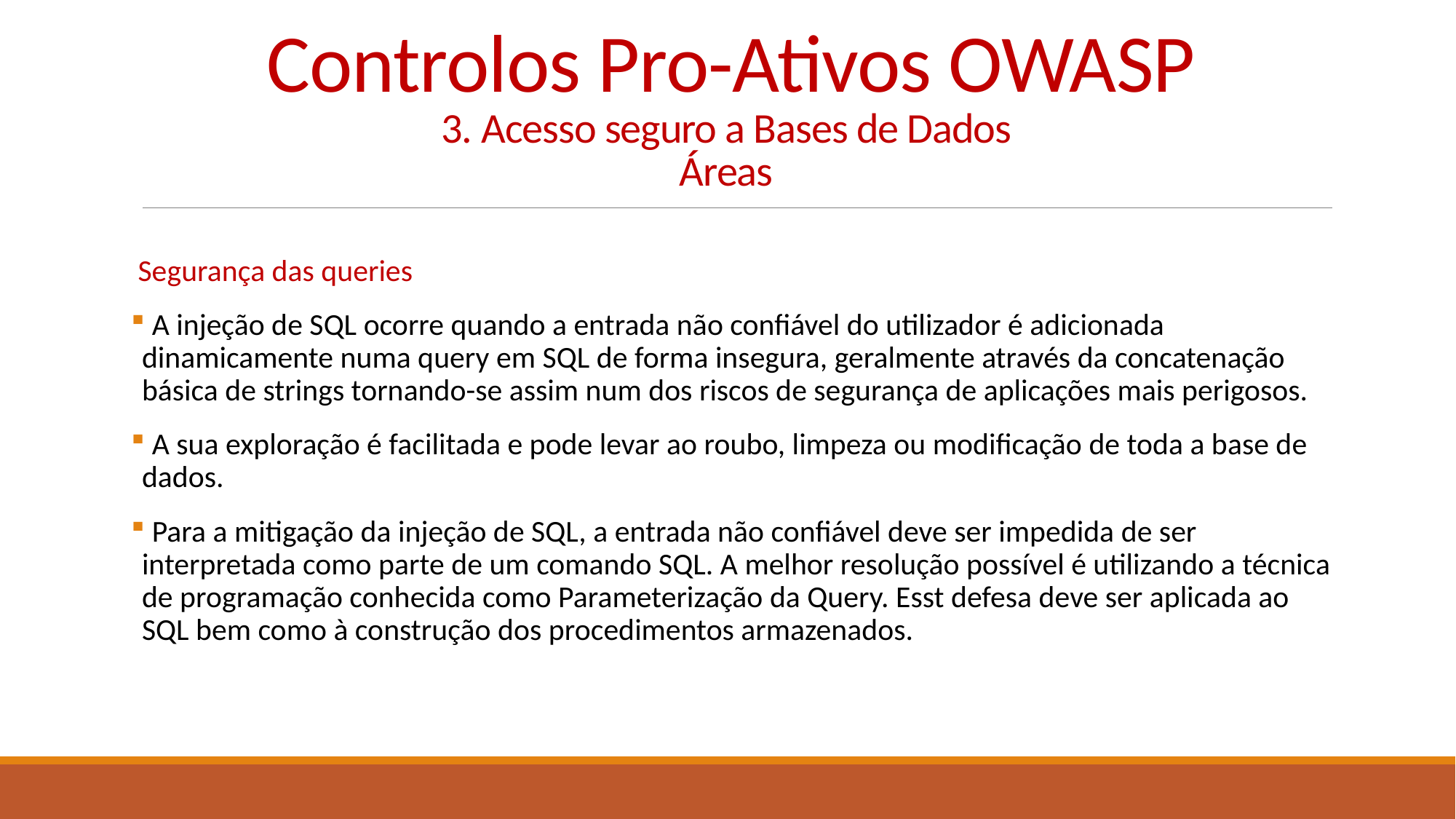

# Controlos Pro-Ativos OWASP 3. Acesso seguro a Bases de Dados Áreas
 Segurança das queries
 A injeção de SQL ocorre quando a entrada não confiável do utilizador é adicionada dinamicamente numa query em SQL de forma insegura, geralmente através da concatenação básica de strings tornando-se assim num dos riscos de segurança de aplicações mais perigosos.
 A sua exploração é facilitada e pode levar ao roubo, limpeza ou modificação de toda a base de dados.
 Para a mitigação da injeção de SQL, a entrada não confiável deve ser impedida de ser interpretada como parte de um comando SQL. A melhor resolução possível é utilizando a técnica de programação conhecida como Parameterização da Query. Esst defesa deve ser aplicada ao SQL bem como à construção dos procedimentos armazenados.